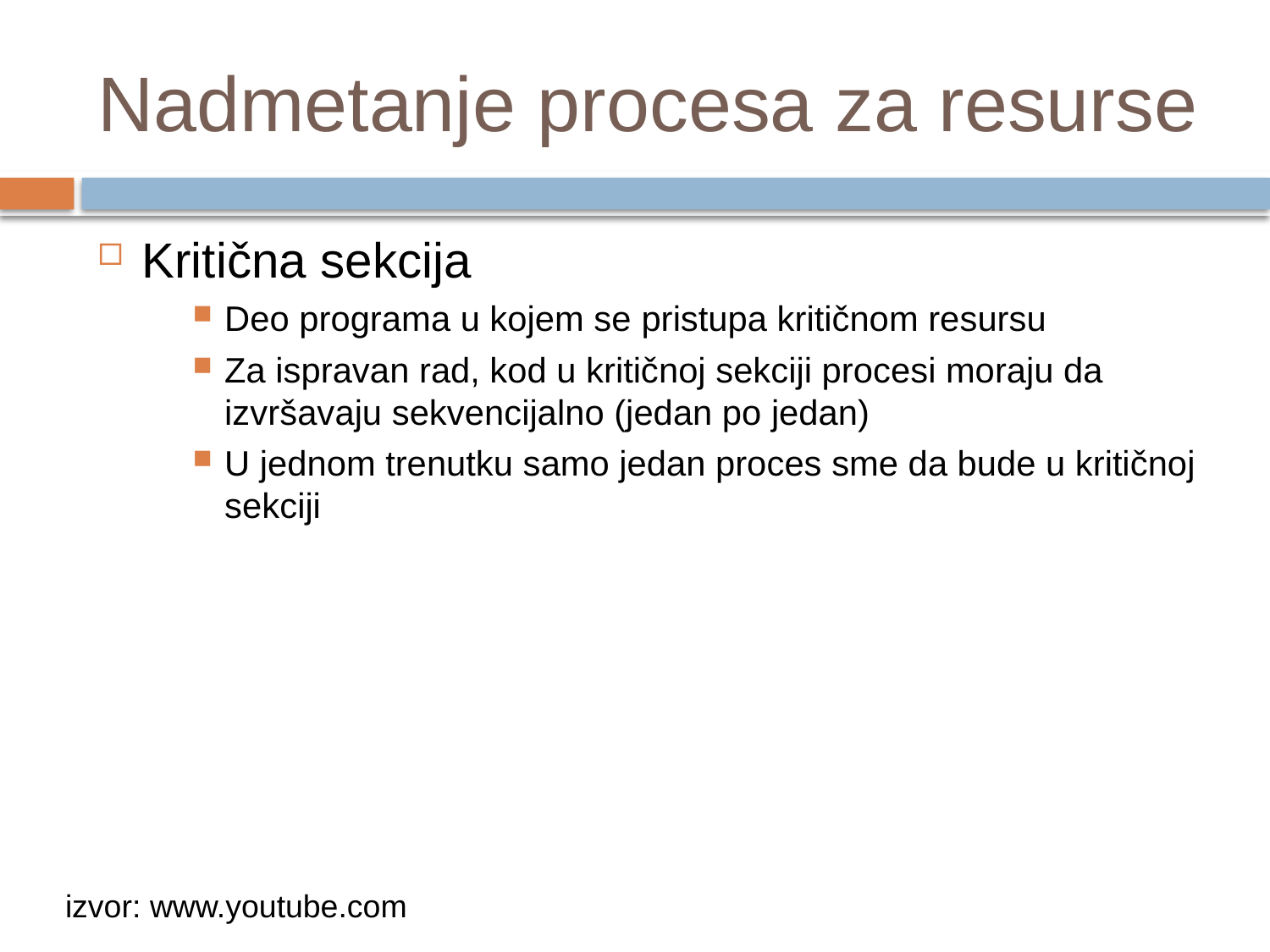

# Nadmetanje procesa za resurse
Kritična sekcija
Deo programa u kojem se pristupa kritičnom resursu
Za ispravan rad, kod u kritičnoj sekciji procesi moraju da izvršavaju sekvencijalno (jedan po jedan)
U jednom trenutku samo jedan proces sme da bude u kritičnoj sekciji

izvor: www.youtube.com